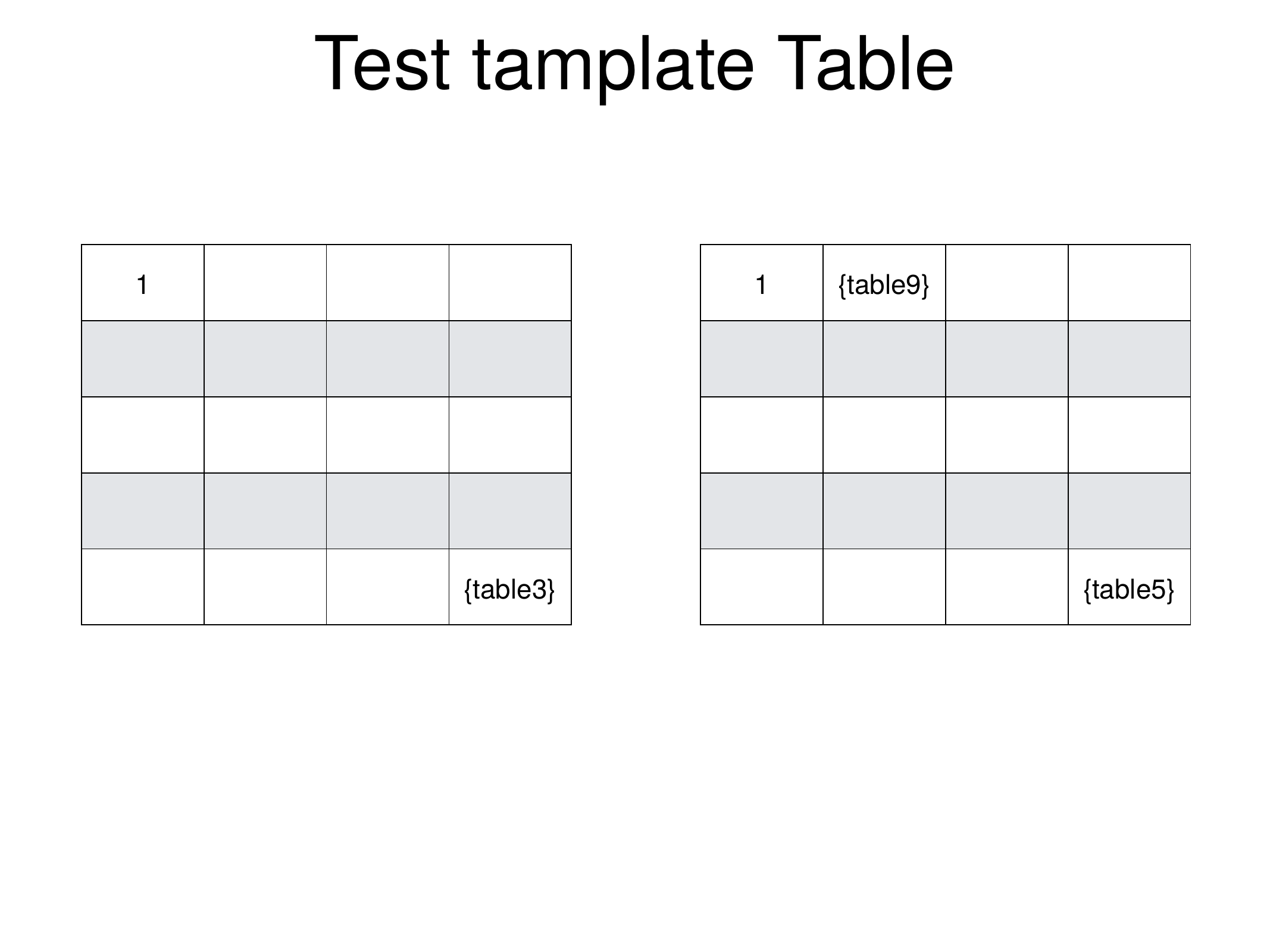

Test tamplate Table

| 1 |  |  |  |
| --- | --- | --- | --- |
|  |  |  |  |
|  |  |  |  |
|  |  |  |  |
|  |  |  | {table3} |
| 1 | {table9} |  |  |
| --- | --- | --- | --- |
|  |  |  |  |
|  |  |  |  |
|  |  |  |  |
|  |  |  | {table5} |